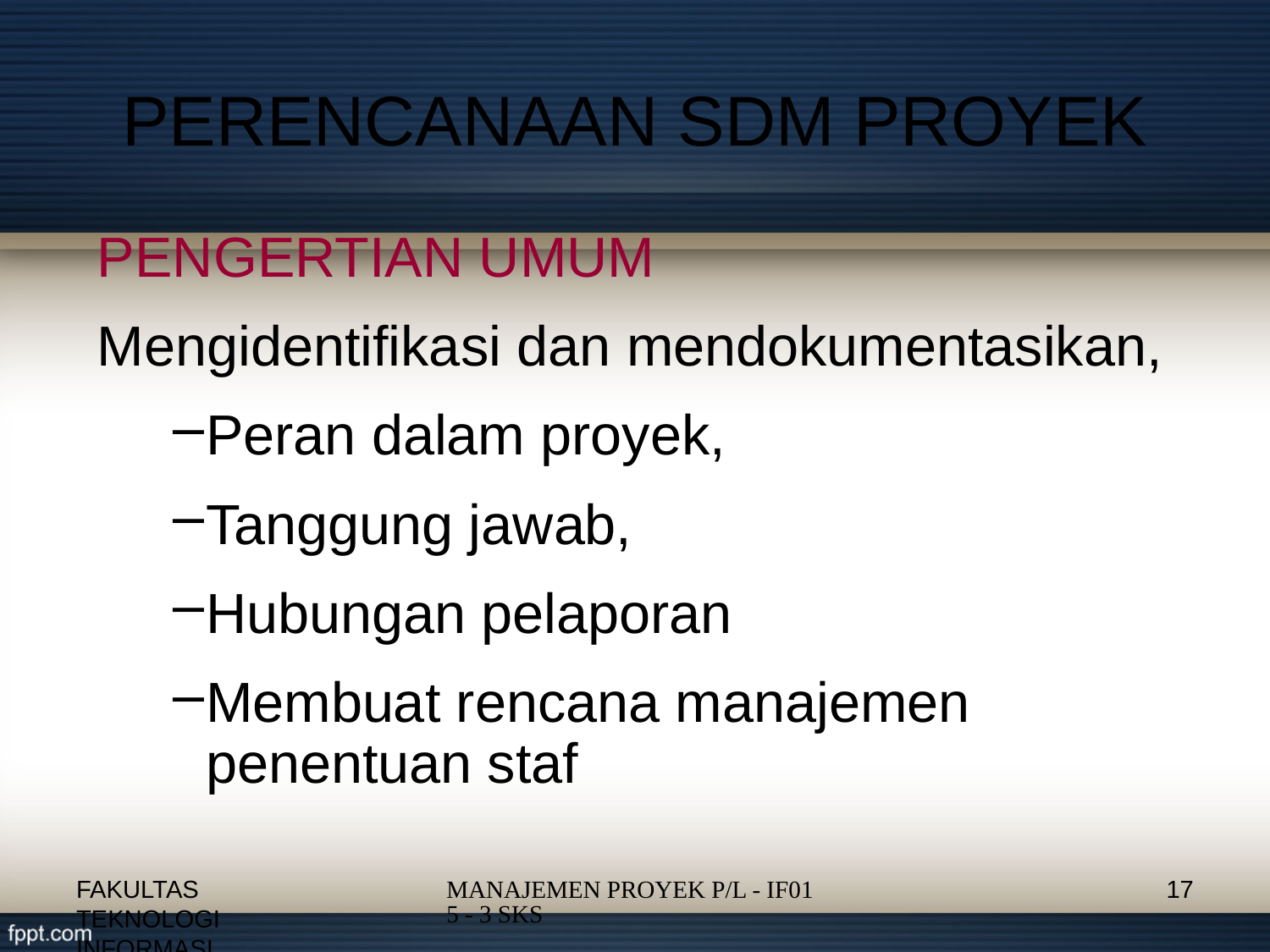

# PERENCANAAN SDM PROYEK
PENGERTIAN UMUM
Mengidentifikasi dan mendokumentasikan,
Peran dalam proyek,
Tanggung jawab,
Hubungan pelaporan
Membuat rencana manajemen penentuan staf

FAKULTAS TEKNOLOGI INFORMASI
17
MANAJEMEN PROYEK P/L - IF015 - 3 SKS